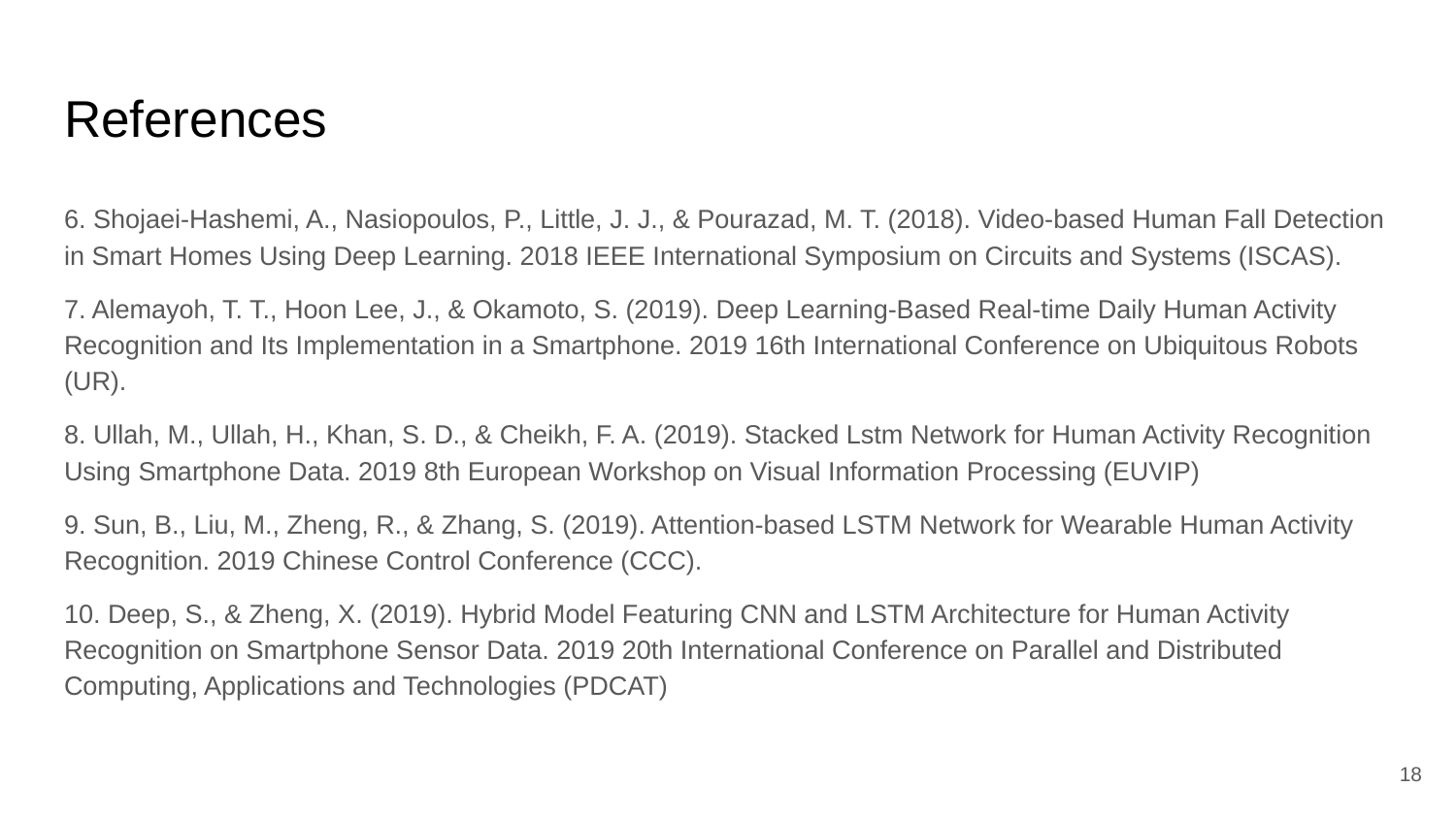

# References
6. Shojaei-Hashemi, A., Nasiopoulos, P., Little, J. J., & Pourazad, M. T. (2018). Video-based Human Fall Detection in Smart Homes Using Deep Learning. 2018 IEEE International Symposium on Circuits and Systems (ISCAS).
7. Alemayoh, T. T., Hoon Lee, J., & Okamoto, S. (2019). Deep Learning-Based Real-time Daily Human Activity Recognition and Its Implementation in a Smartphone. 2019 16th International Conference on Ubiquitous Robots (UR).
8. Ullah, M., Ullah, H., Khan, S. D., & Cheikh, F. A. (2019). Stacked Lstm Network for Human Activity Recognition Using Smartphone Data. 2019 8th European Workshop on Visual Information Processing (EUVIP)
9. Sun, B., Liu, M., Zheng, R., & Zhang, S. (2019). Attention-based LSTM Network for Wearable Human Activity Recognition. 2019 Chinese Control Conference (CCC).
10. Deep, S., & Zheng, X. (2019). Hybrid Model Featuring CNN and LSTM Architecture for Human Activity Recognition on Smartphone Sensor Data. 2019 20th International Conference on Parallel and Distributed Computing, Applications and Technologies (PDCAT)

18